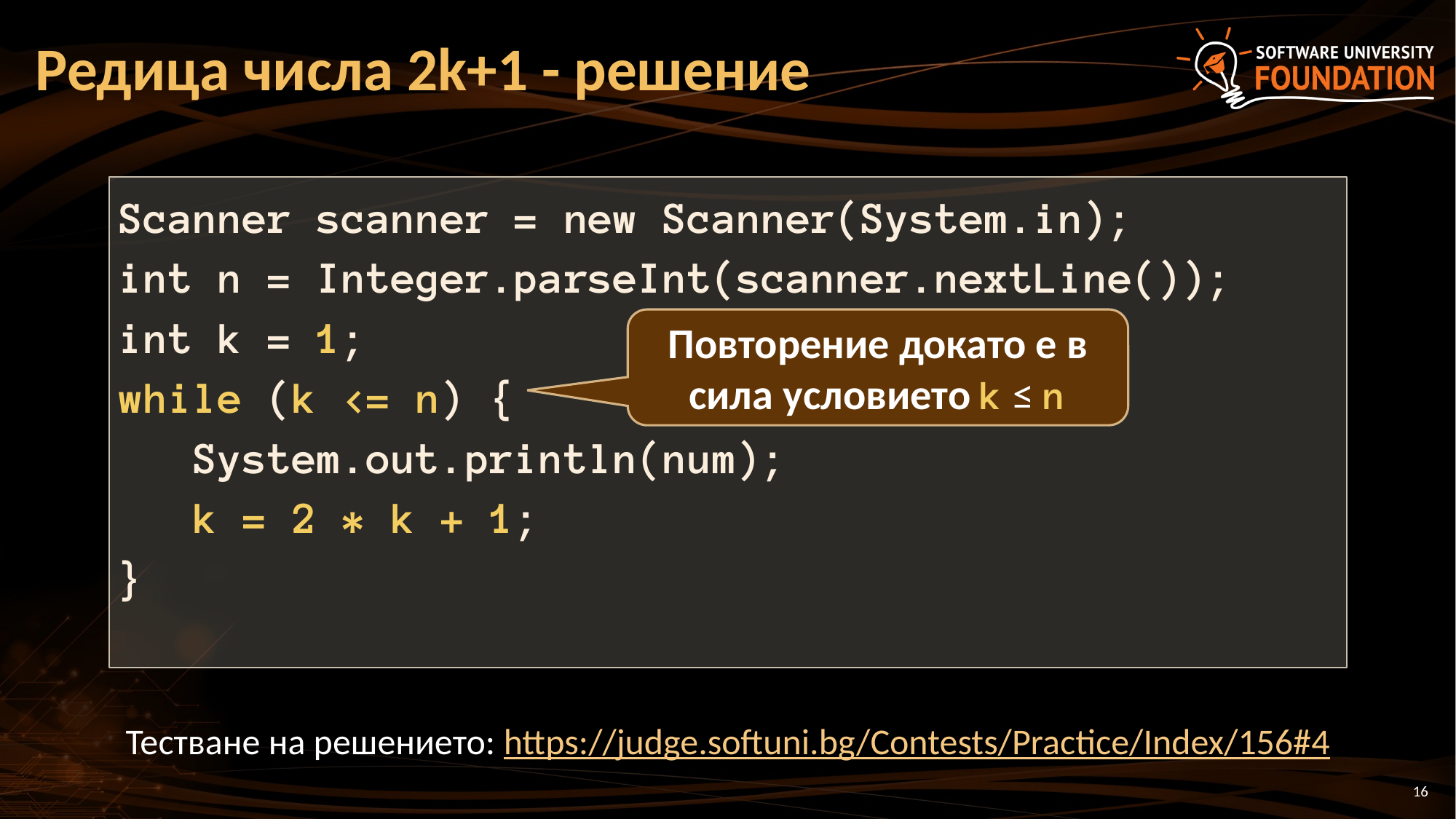

# Редица числа 2k+1 - решение
Scanner scanner = new Scanner(System.in);
int n = Integer.parseInt(scanner.nextLine());
int k = 1;
while (k <= n) {
   System.out.println(num);
   k = 2 * k + 1;
}

Повторение докато е в сила условието k ≤ n
Тестване на решението: https://judge.softuni.bg/Contests/Practice/Index/156#4
16